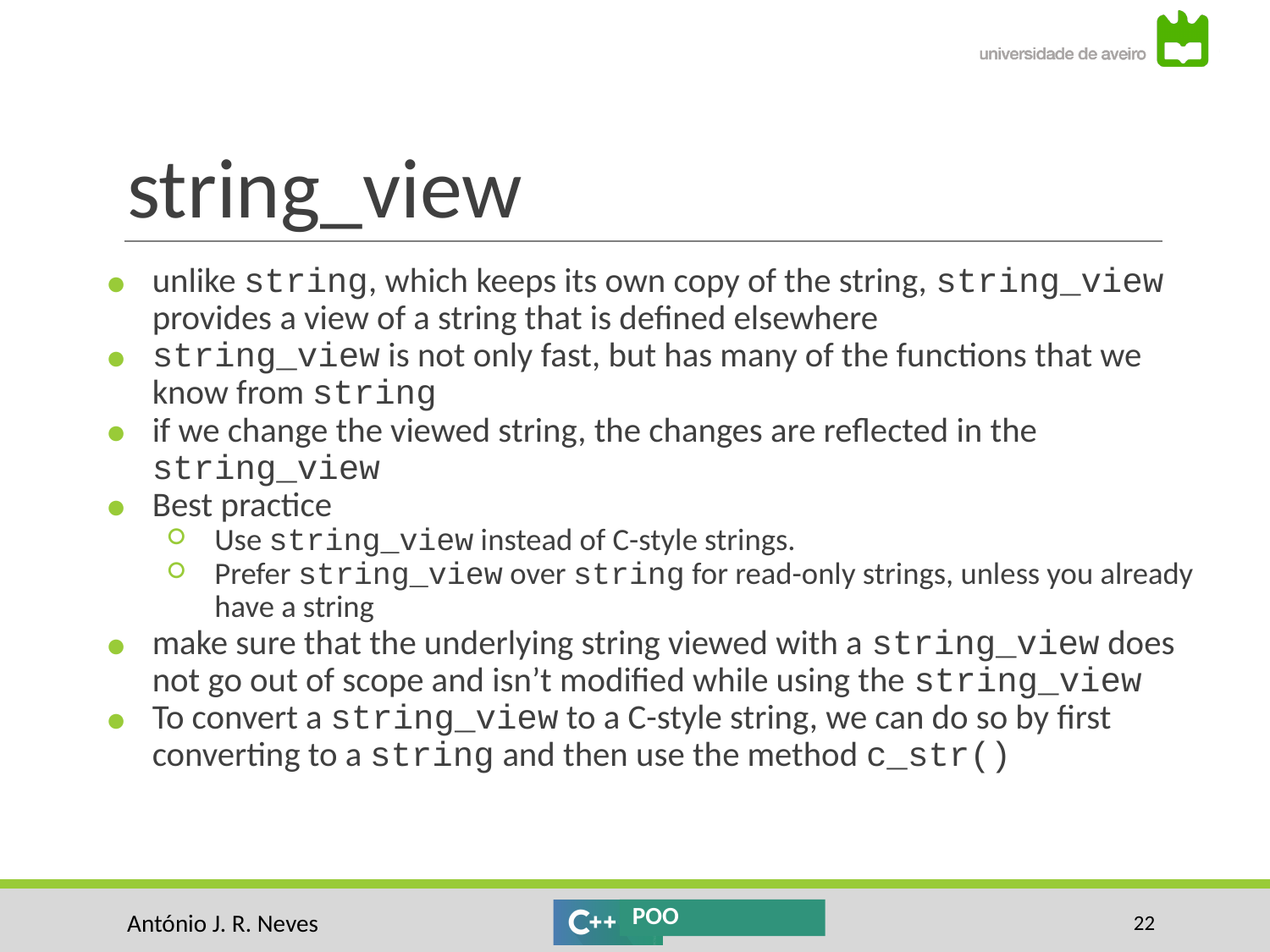

# string_view
unlike string, which keeps its own copy of the string, string_view provides a view of a string that is defined elsewhere
string_view is not only fast, but has many of the functions that we know from string
if we change the viewed string, the changes are reflected in the string_view
Best practice
Use string_view instead of C-style strings.
Prefer string_view over string for read-only strings, unless you already have a string
make sure that the underlying string viewed with a string_view does not go out of scope and isn’t modified while using the string_view
To convert a string_view to a C-style string, we can do so by first converting to a string and then use the method c_str()
22